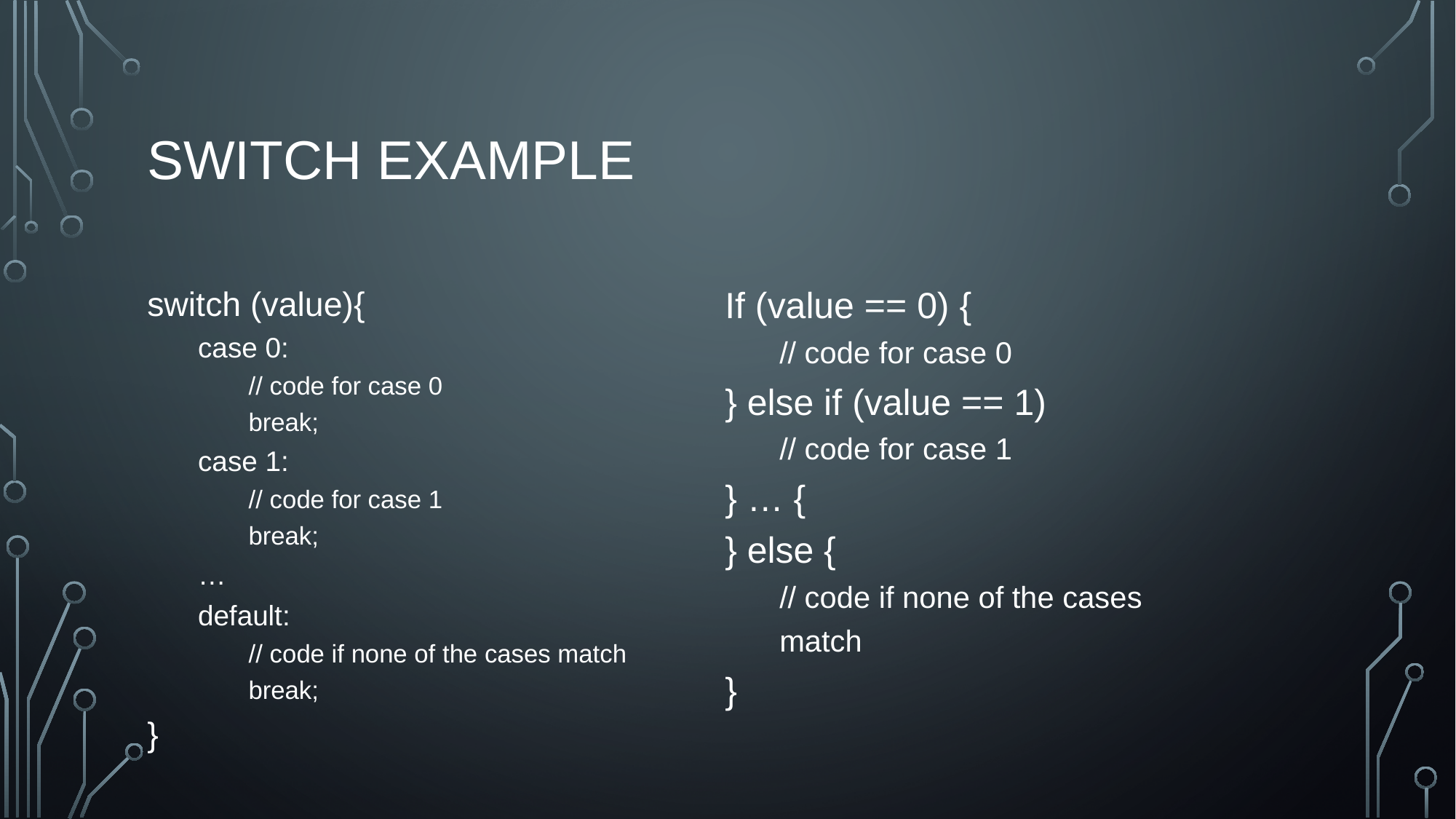

# Switch Example
If (value == 0) {
// code for case 0
} else if (value == 1)
// code for case 1
} … {
} else {
// code if none of the cases match
}
switch (value){
case 0:
// code for case 0
break;
case 1:
// code for case 1
break;
…
default:
// code if none of the cases match
break;
}